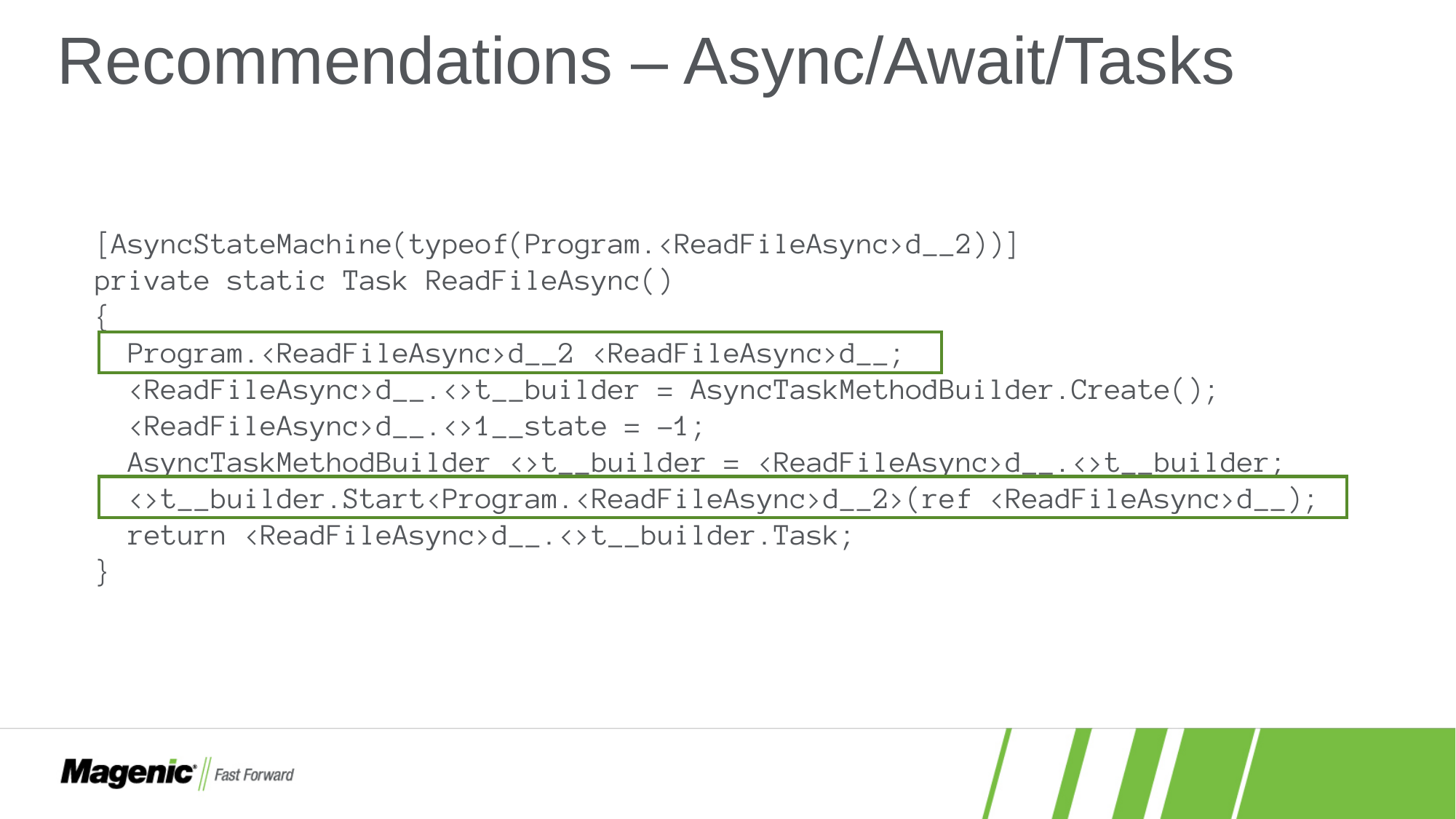

# Recommendations – Async/Await/Tasks
[AsyncStateMachine(typeof(Program.<ReadFileAsync>d__2))]
private static Task ReadFileAsync()
{
  Program.<ReadFileAsync>d__2 <ReadFileAsync>d__;
  <ReadFileAsync>d__.<>t__builder = AsyncTaskMethodBuilder.Create();
  <ReadFileAsync>d__.<>1__state = -1;
  AsyncTaskMethodBuilder <>t__builder = <ReadFileAsync>d__.<>t__builder;
  <>t__builder.Start<Program.<ReadFileAsync>d__2>(ref <ReadFileAsync>d__);
  return <ReadFileAsync>d__.<>t__builder.Task;
}